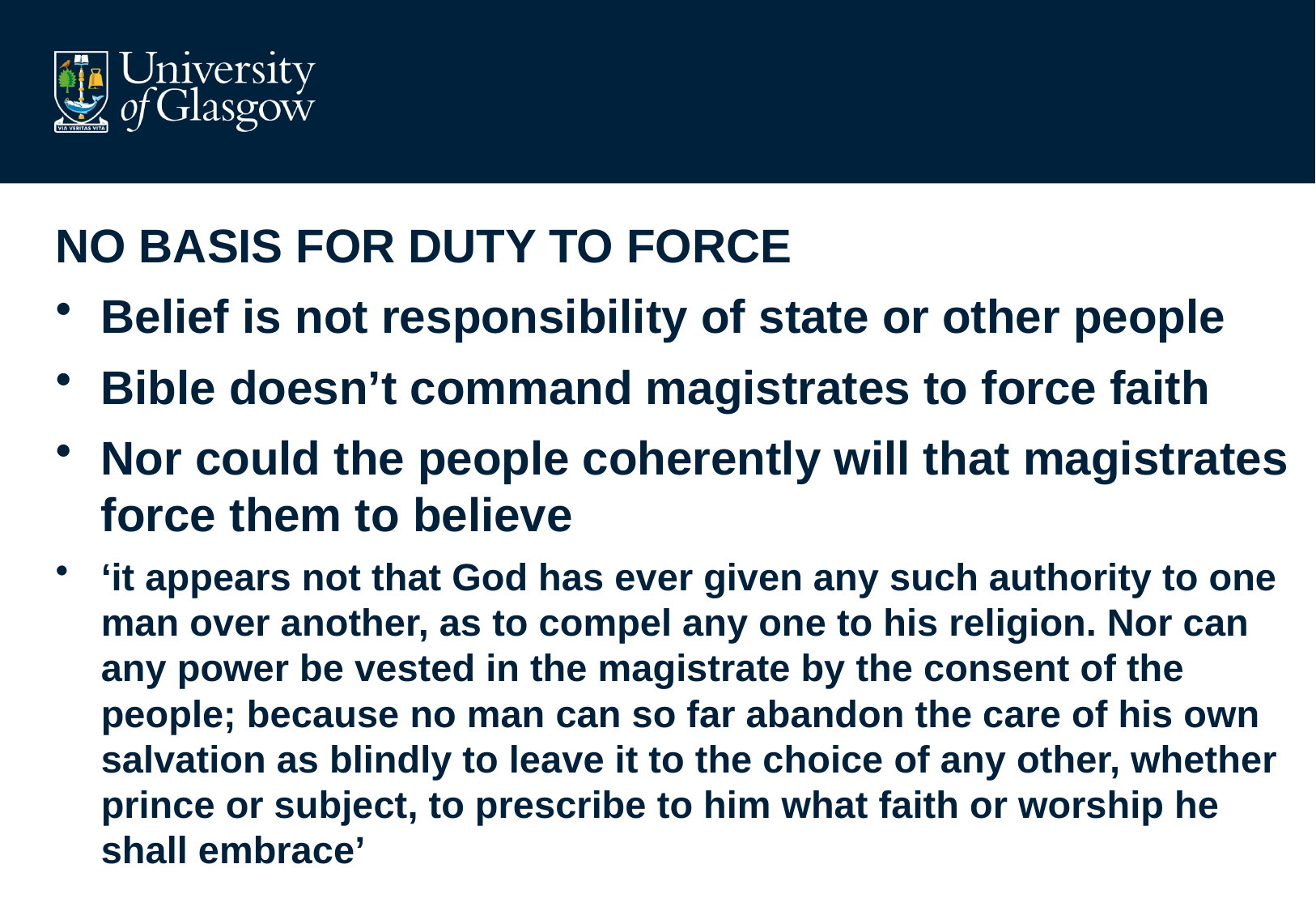

#
NO BASIS FOR DUTY TO FORCE
Belief is not responsibility of state or other people
Bible doesn’t command magistrates to force faith
Nor could the people coherently will that magistrates force them to believe
‘it appears not that God has ever given any such authority to one man over another, as to compel any one to his religion. Nor can any power be vested in the magistrate by the consent of the people; because no man can so far abandon the care of his own salvation as blindly to leave it to the choice of any other, whether prince or subject, to prescribe to him what faith or worship he shall embrace’